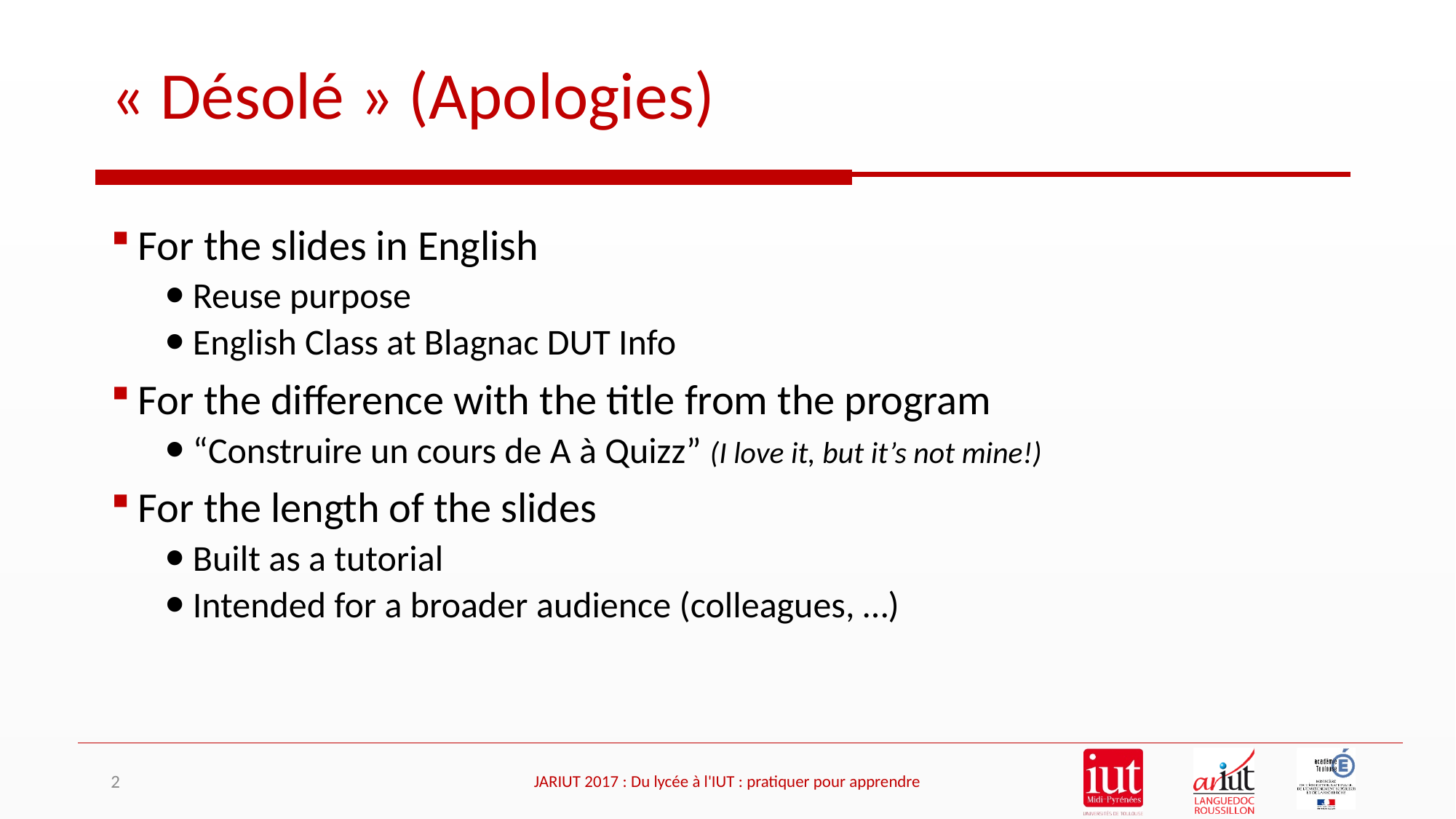

# « Désolé » (Apologies)
For the slides in English
Reuse purpose
English Class at Blagnac DUT Info
For the difference with the title from the program
“Construire un cours de A à Quizz” (I love it, but it’s not mine!)
For the length of the slides
Built as a tutorial
Intended for a broader audience (colleagues, …)

2
JARIUT 2017 : Du lycée à l'IUT : pratiquer pour apprendre